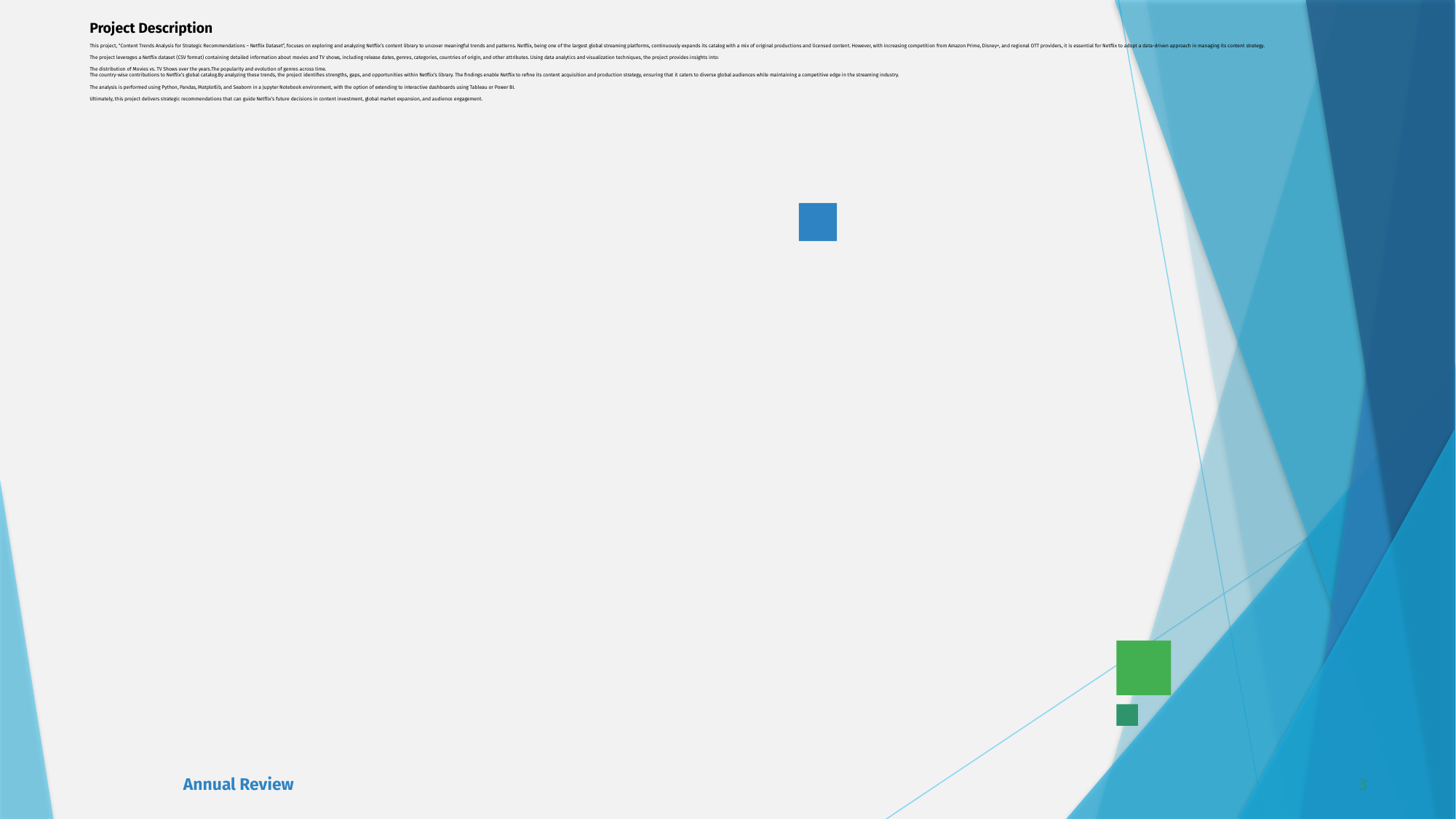

# Project Description This project, “Content Trends Analysis for Strategic Recommendations – Netflix Dataset”, focuses on exploring and analyzing Netflix’s content library to uncover meaningful trends and patterns. Netflix, being one of the largest global streaming platforms, continuously expands its catalog with a mix of original productions and licensed content. However, with increasing competition from Amazon Prime, Disney+, and regional OTT providers, it is essential for Netflix to adopt a data-driven approach in managing its content strategy. The project leverages a Netflix dataset (CSV format) containing detailed information about movies and TV shows, including release dates, genres, categories, countries of origin, and other attributes. Using data analytics and visualization techniques, the project provides insights into: The distribution of Movies vs. TV Shows over the years.The popularity and evolution of genres across time. The country-wise contributions to Netflix’s global catalog.By analyzing these trends, the project identifies strengths, gaps, and opportunities within Netflix’s library. The findings enable Netflix to refine its content acquisition and production strategy, ensuring that it caters to diverse global audiences while maintaining a competitive edge in the streaming industry. The analysis is performed using Python, Pandas, Matplotlib, and Seaborn in a Jupyter Notebook environment, with the option of extending to interactive dashboards using Tableau or Power BI. Ultimately, this project delivers strategic recommendations that can guide Netflix’s future decisions in content investment, global market expansion, and audience engagement.